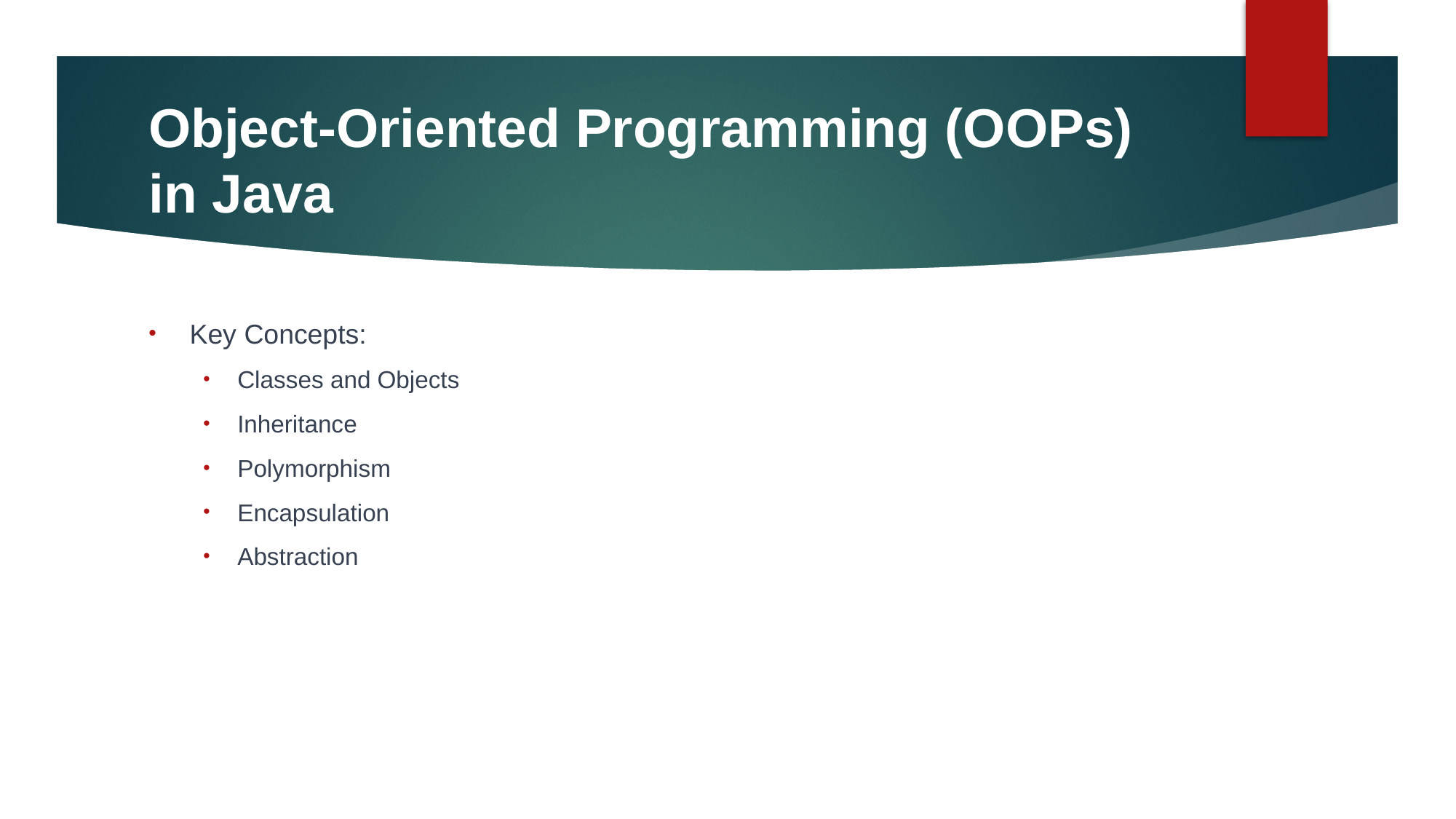

# Object-Oriented Programming (OOPs) in Java
Key Concepts:
Classes and Objects
Inheritance
Polymorphism
Encapsulation
Abstraction